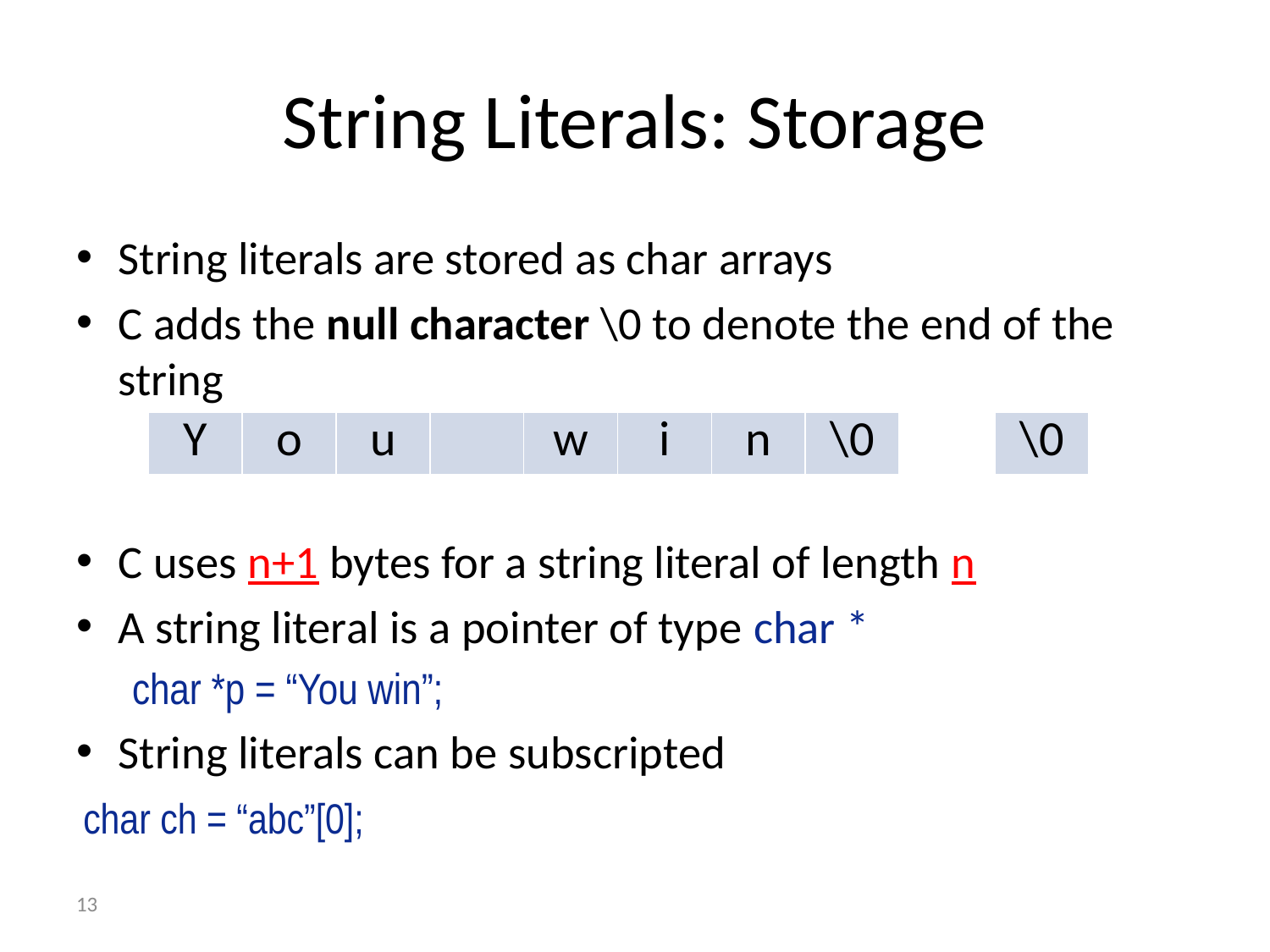

# String Literals: Storage
String literals are stored as char arrays
C adds the null character \0 to denote the end of the string

C uses n+1 bytes for a string literal of length n
A string literal is a pointer of type char *
	char *p = “You win”;
String literals can be subscripted
	char ch = “abc”[0];
| Y | o | u |  | w | i | n | \0 |
| --- | --- | --- | --- | --- | --- | --- | --- |
| \0 |
| --- |
13